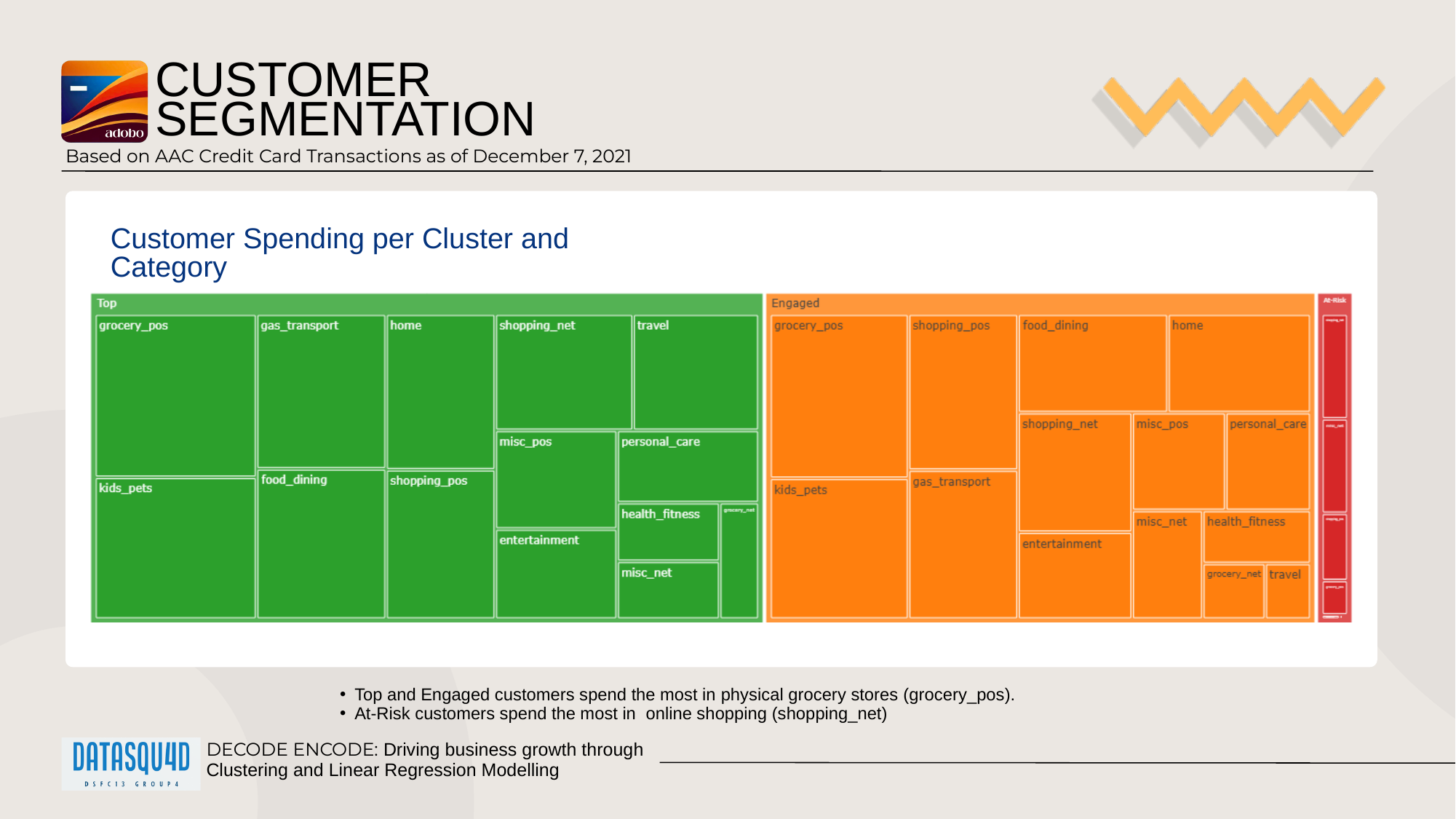

CUSTOMER
SEGMENTATION

Based on AAC Credit Card Transactions as of December 7, 2021

Customer Spending per Cluster and Category

Top and Engaged customers spend the most in physical grocery stores (grocery_pos).
At-Risk customers spend the most in  online shopping (shopping_net)

DECODE ENCODE: Driving business growth through Clustering and Linear Regression Modelling